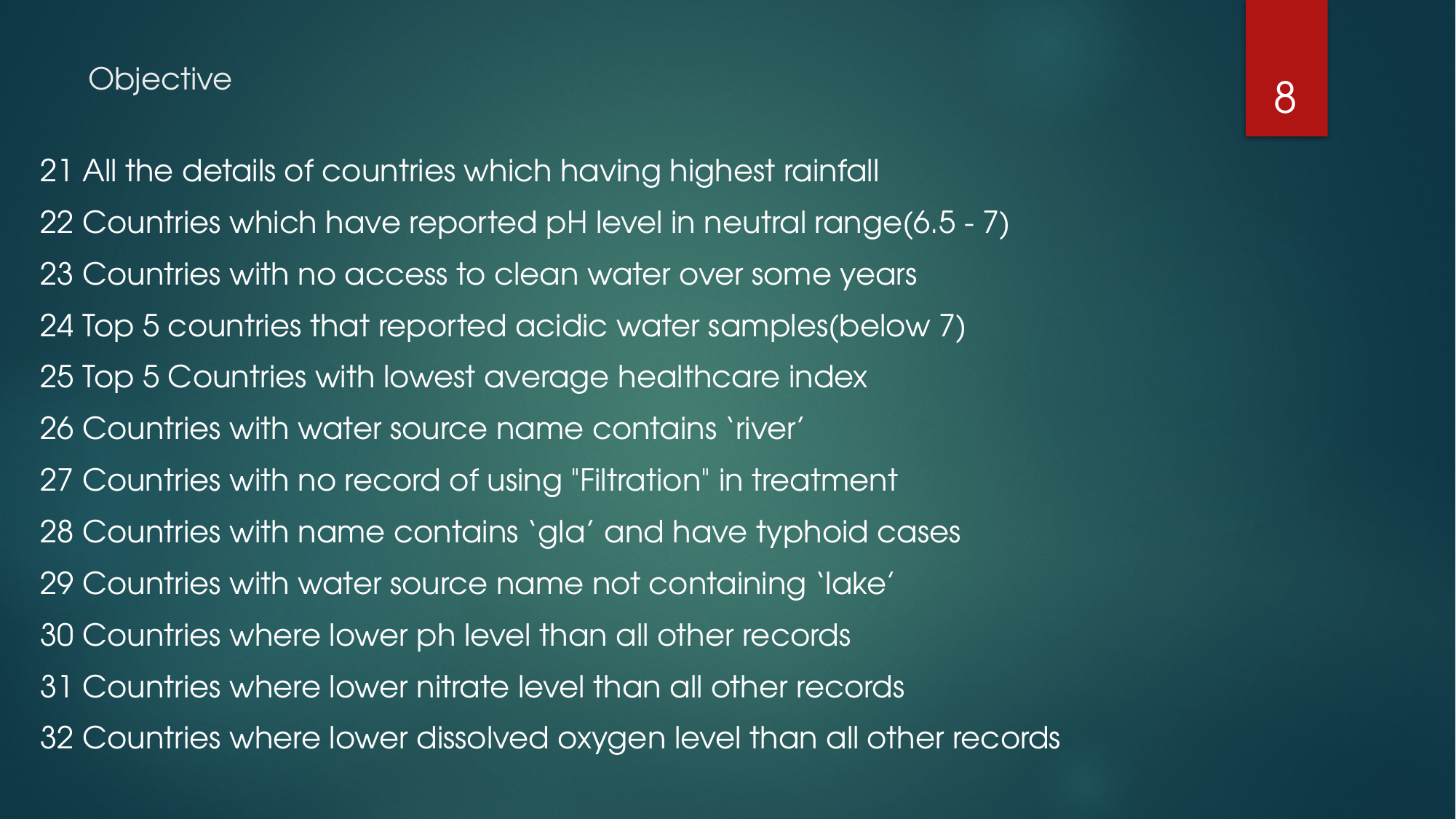

8
# Objective
21 All the details of countries which having highest rainfall
22 Countries which have reported pH level in neutral range(6.5 - 7)
23 Countries with no access to clean water over some years
24 Top 5 countries that reported acidic water samples(below 7)
25 Top 5 Countries with lowest average healthcare index
26 Countries with water source name contains ‘river’
27 Countries with no record of using "Filtration" in treatment
28 Countries with name contains ‘gla’ and have typhoid cases
29 Countries with water source name not containing ‘lake’
30 Countries where lower ph level than all other records
31 Countries where lower nitrate level than all other records
32 Countries where lower dissolved oxygen level than all other records